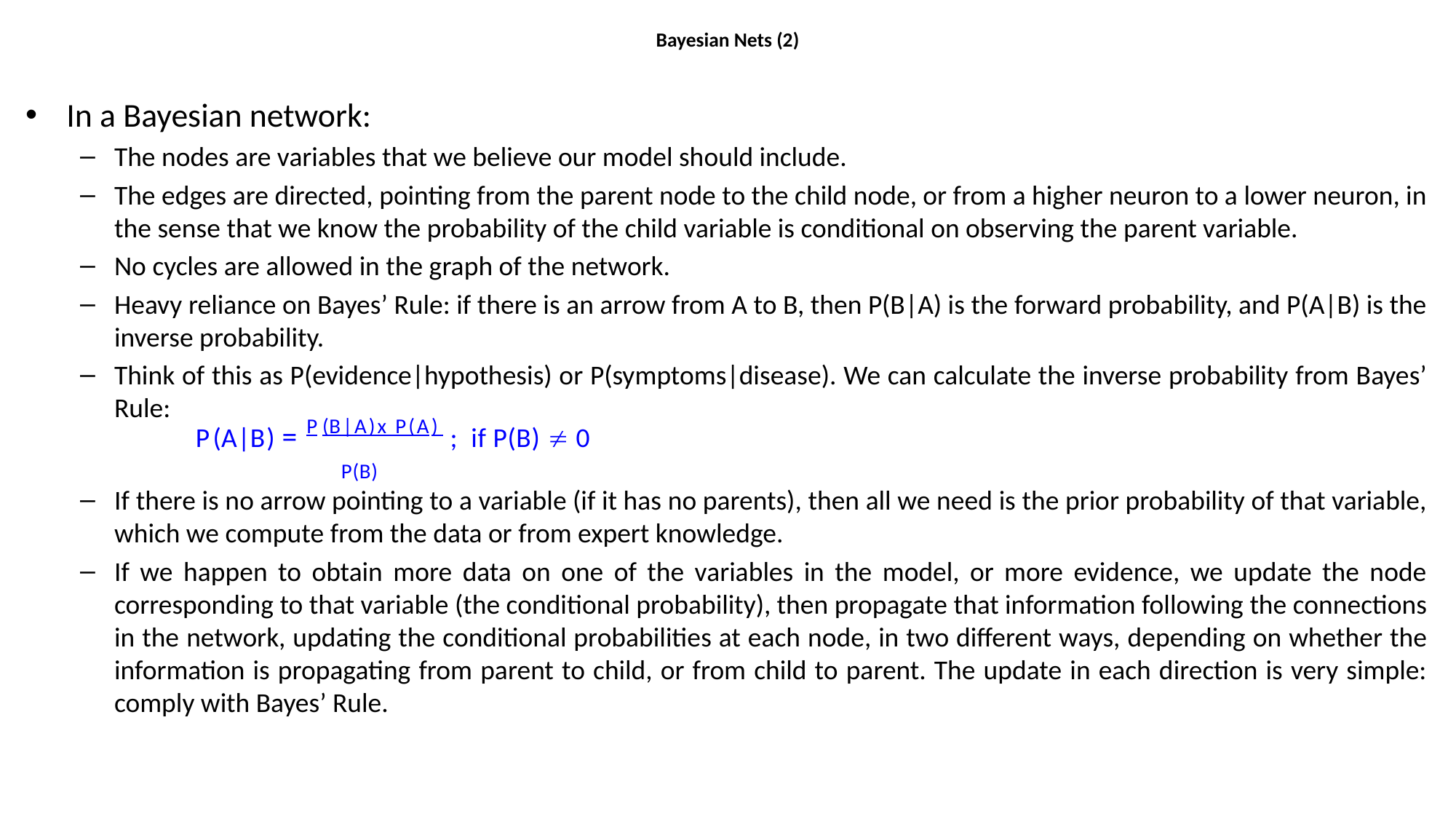

# Bayesian Nets (2)
In a Bayesian network:
The nodes are variables that we believe our model should include.
The edges are directed, pointing from the parent node to the child node, or from a higher neuron to a lower neuron, in the sense that we know the probability of the child variable is conditional on observing the parent variable.
No cycles are allowed in the graph of the network.
Heavy reliance on Bayes’ Rule: if there is an arrow from A to B, then P(B|A) is the forward probability, and P(A|B) is the inverse probability.
Think of this as P(evidence|hypothesis) or P(symptoms|disease). We can calculate the inverse probability from Bayes’ Rule:

If there is no arrow pointing to a variable (if it has no parents), then all we need is the prior probability of that variable, which we compute from the data or from expert knowledge.
If we happen to obtain more data on one of the variables in the model, or more evidence, we update the node corresponding to that variable (the conditional probability), then propagate that information following the connections in the network, updating the conditional probabilities at each node, in two different ways, depending on whether the information is propagating from parent to child, or from child to parent. The update in each direction is very simple: comply with Bayes’ Rule.
P(A|B) = P(B|A)x P(A)  ;  if P(B) ≠ 0
                            P(B)